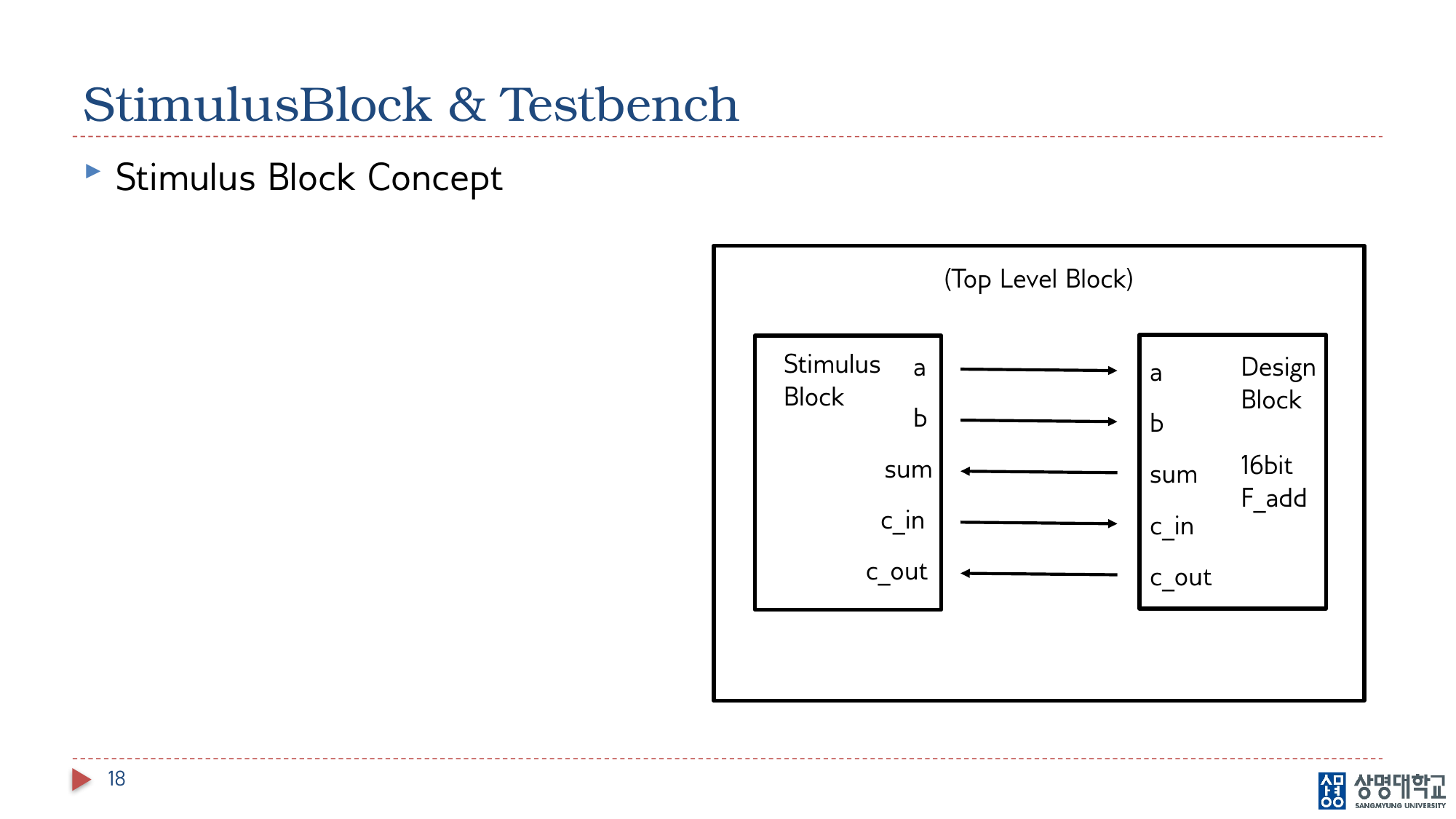

# StimulusBlock & Testbench

Stimulus Block Concept

(Top Level Block)

Design Block

16bit
F_add
a
b
sum
c_in
c_out

a
b
sum
c_in
c_out
Stimulus
Block
18